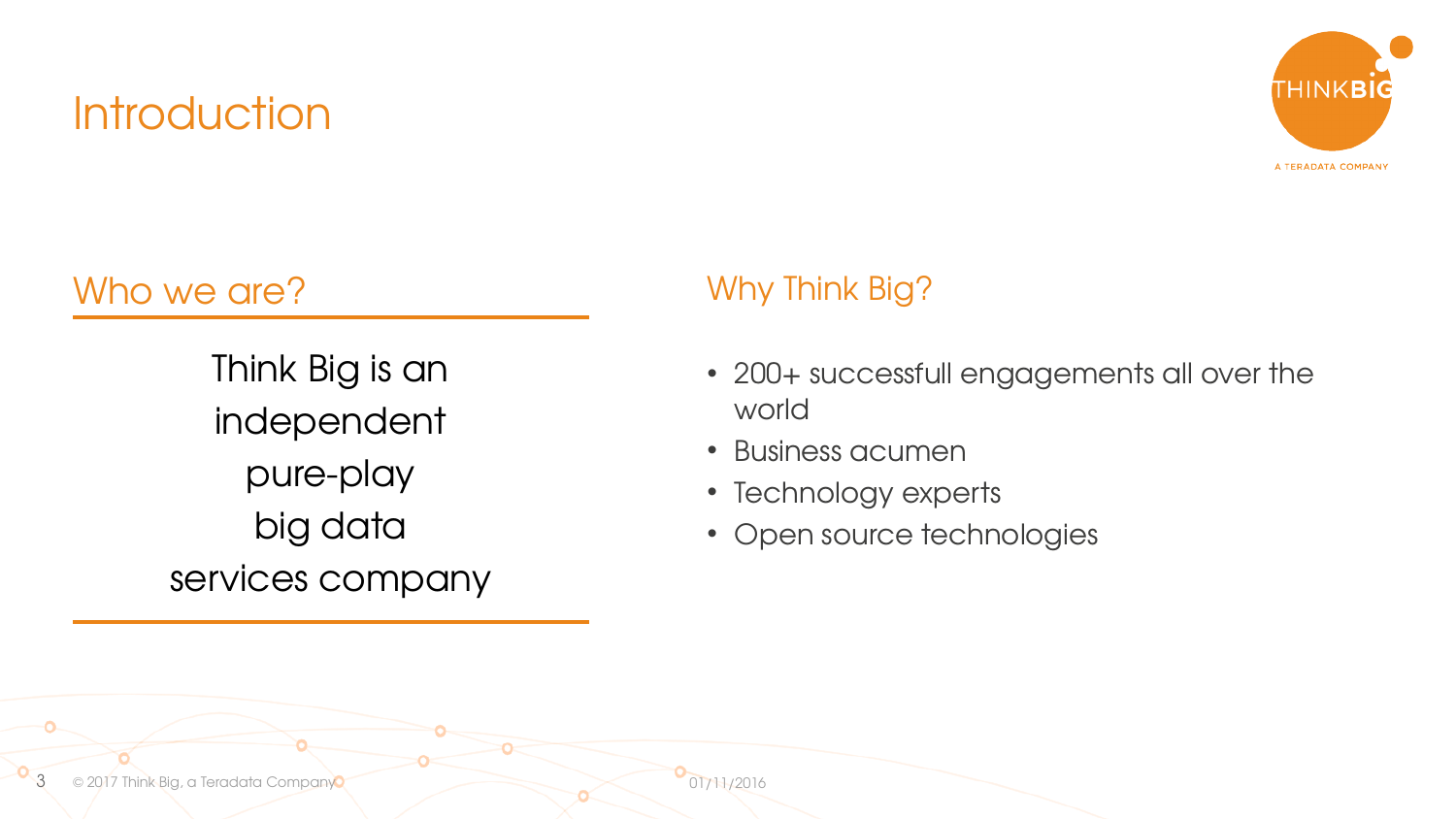

# Introduction
Who we are?
Think Big is an
independent
pure-play
big data
services company
Why Think Big?

200+ successfull engagements all over the world
Business acumen
Technology experts
Open source technologies
© 2017 Think Big, a Teradata Company
01/11/2016